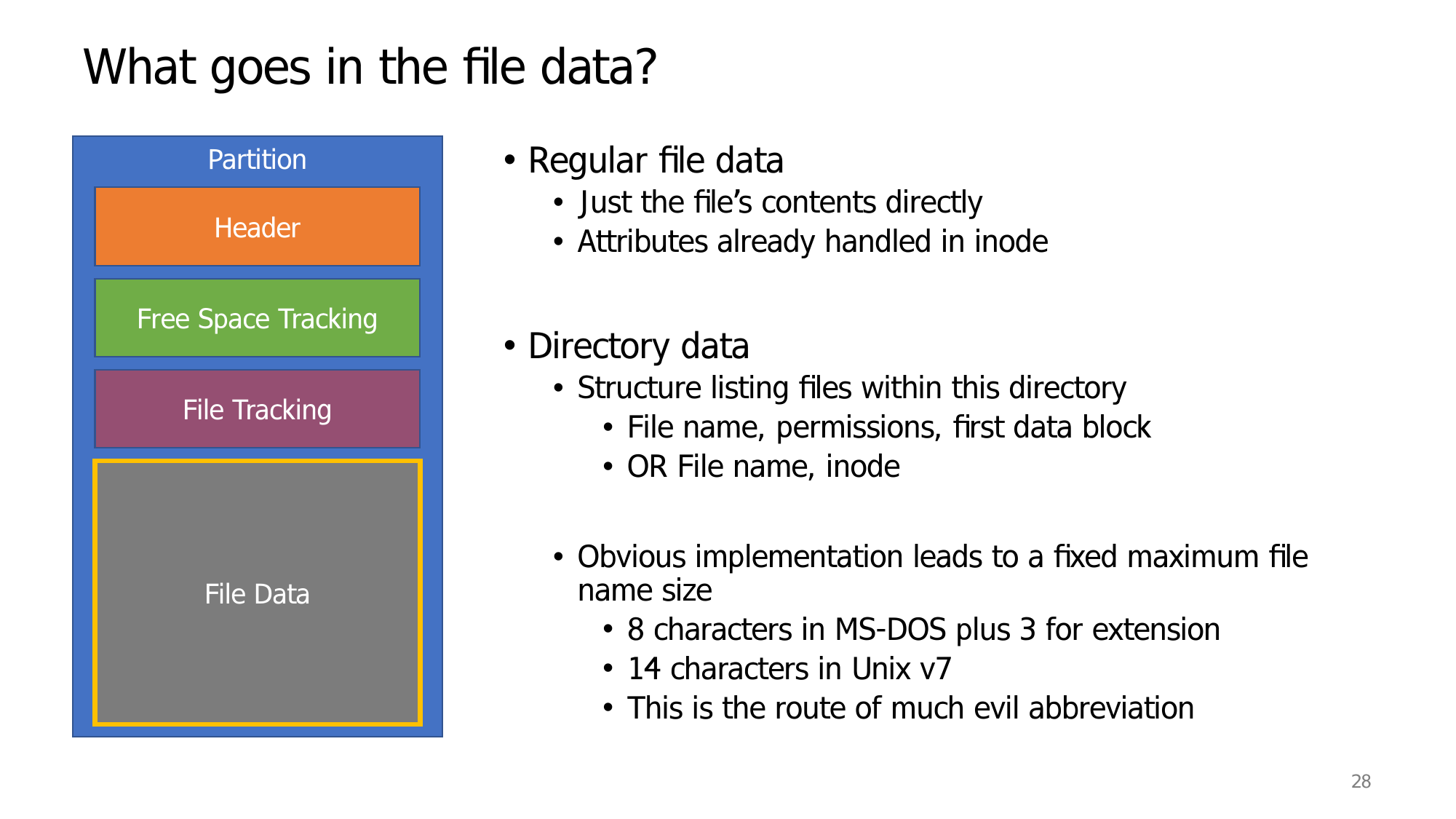

# What goes in the file data?
Partition
Header
Free Space Tracking
File Tracking
File Data
Regular file data
Just the file’s contents directly
Attributes already handled in inode

Directory data
Structure listing files within this directory
File name, permissions, first data block
OR File name, inode

Obvious implementation leads to a fixed maximum file name size
8 characters in MS-DOS plus 3 for extension
14 characters in Unix v7
This is the route of much evil abbreviation
28